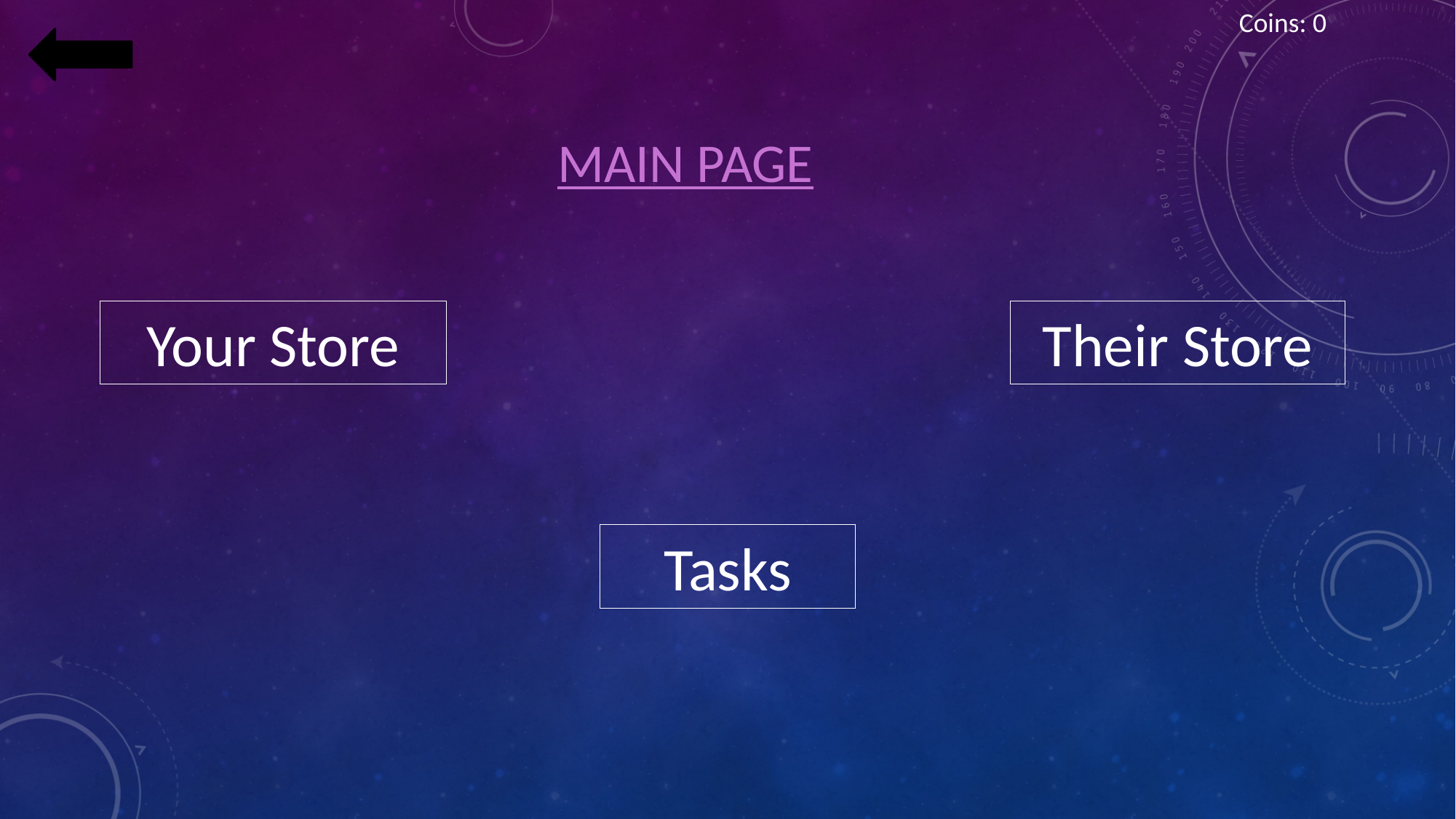

Coins: 0

# Main Page
Your Store
Their Store
Tasks